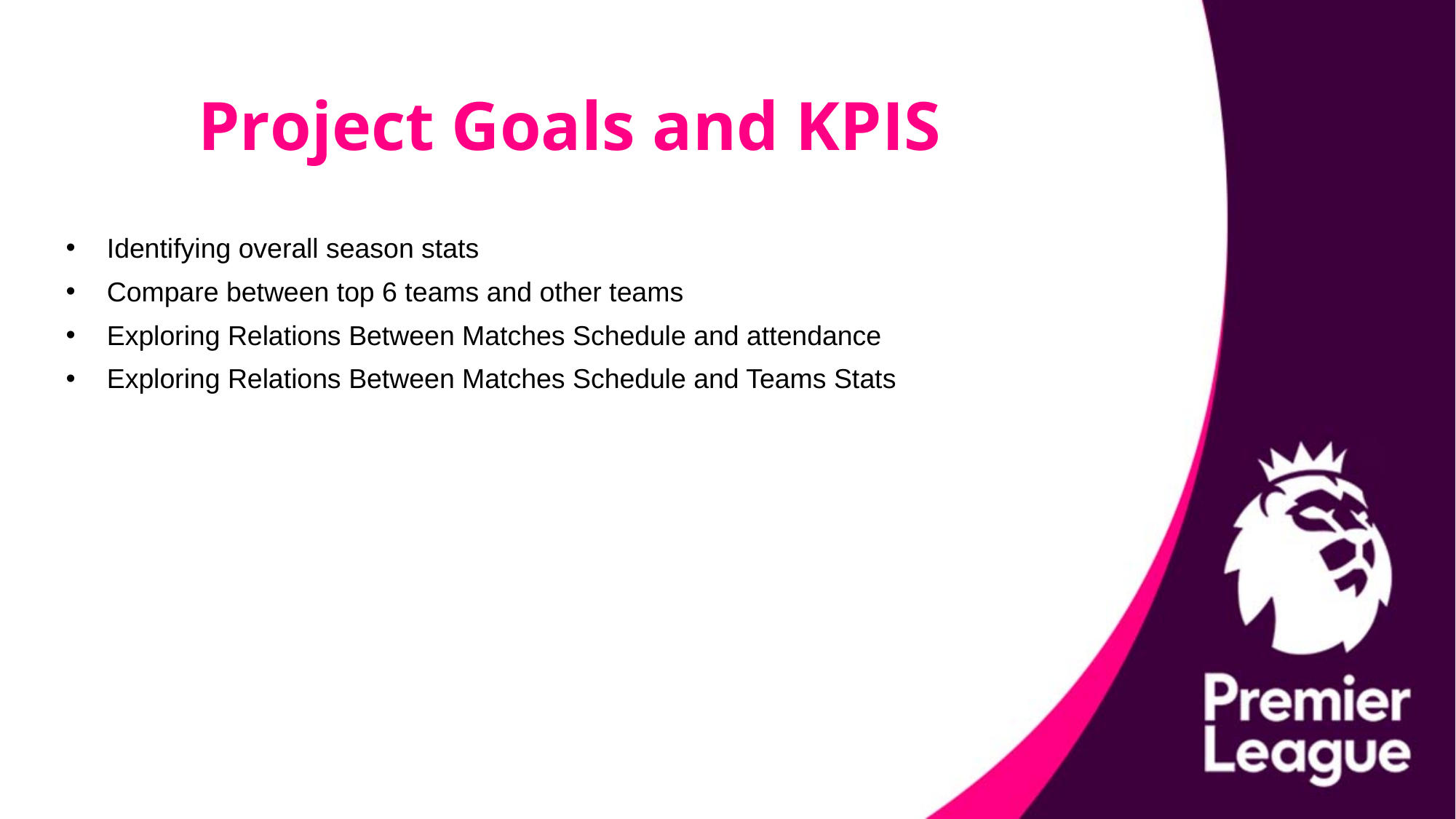

# Project Goals and KPIS
Identifying overall season stats
Compare between top 6 teams and other teams
Exploring Relations Between Matches Schedule and attendance
Exploring Relations Between Matches Schedule and Teams Stats